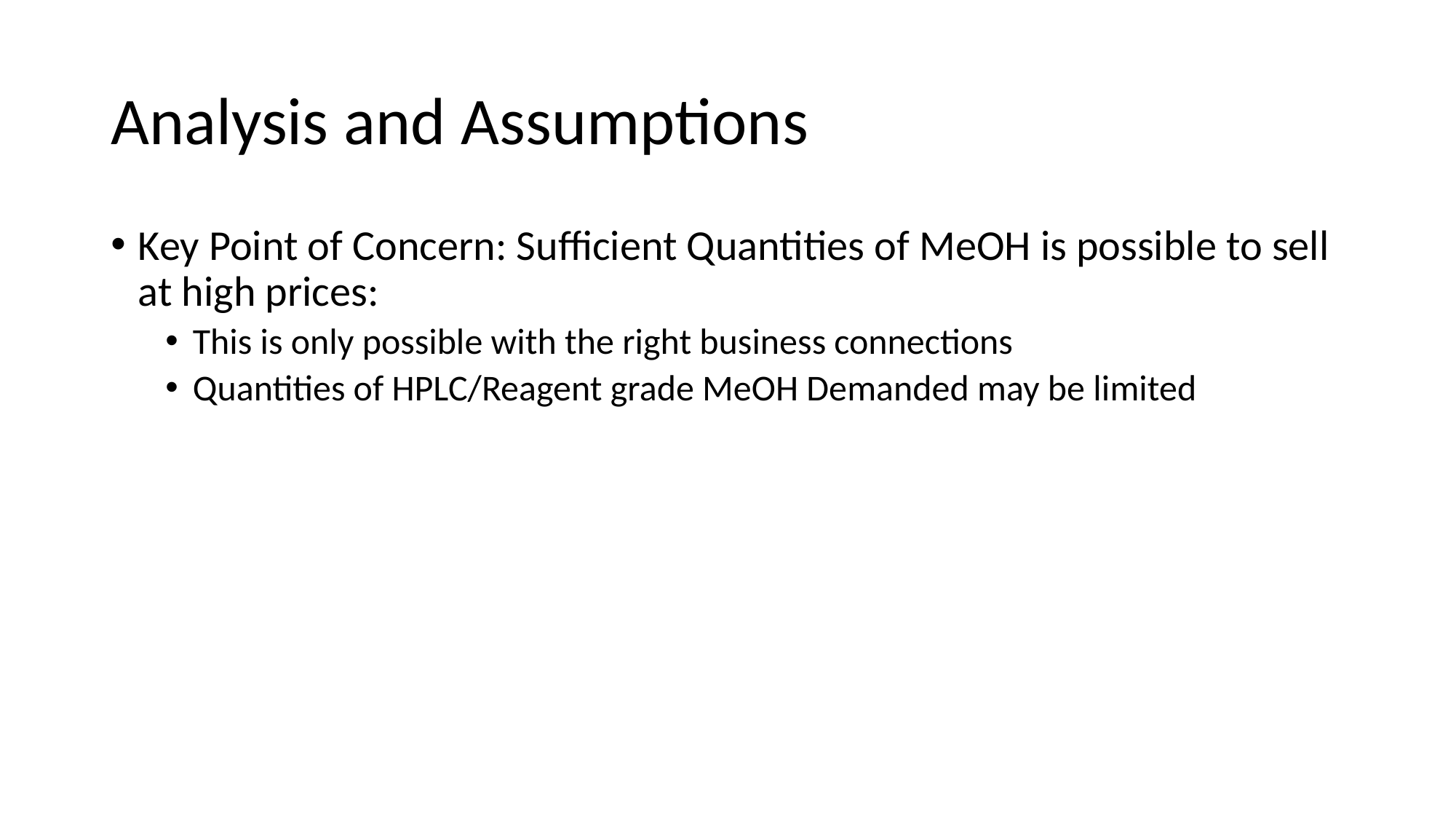

# Analysis and Assumptions
Key Point of Concern: Sufficient Quantities of MeOH is possible to sell at high prices:
This is only possible with the right business connections
Quantities of HPLC/Reagent grade MeOH Demanded may be limited